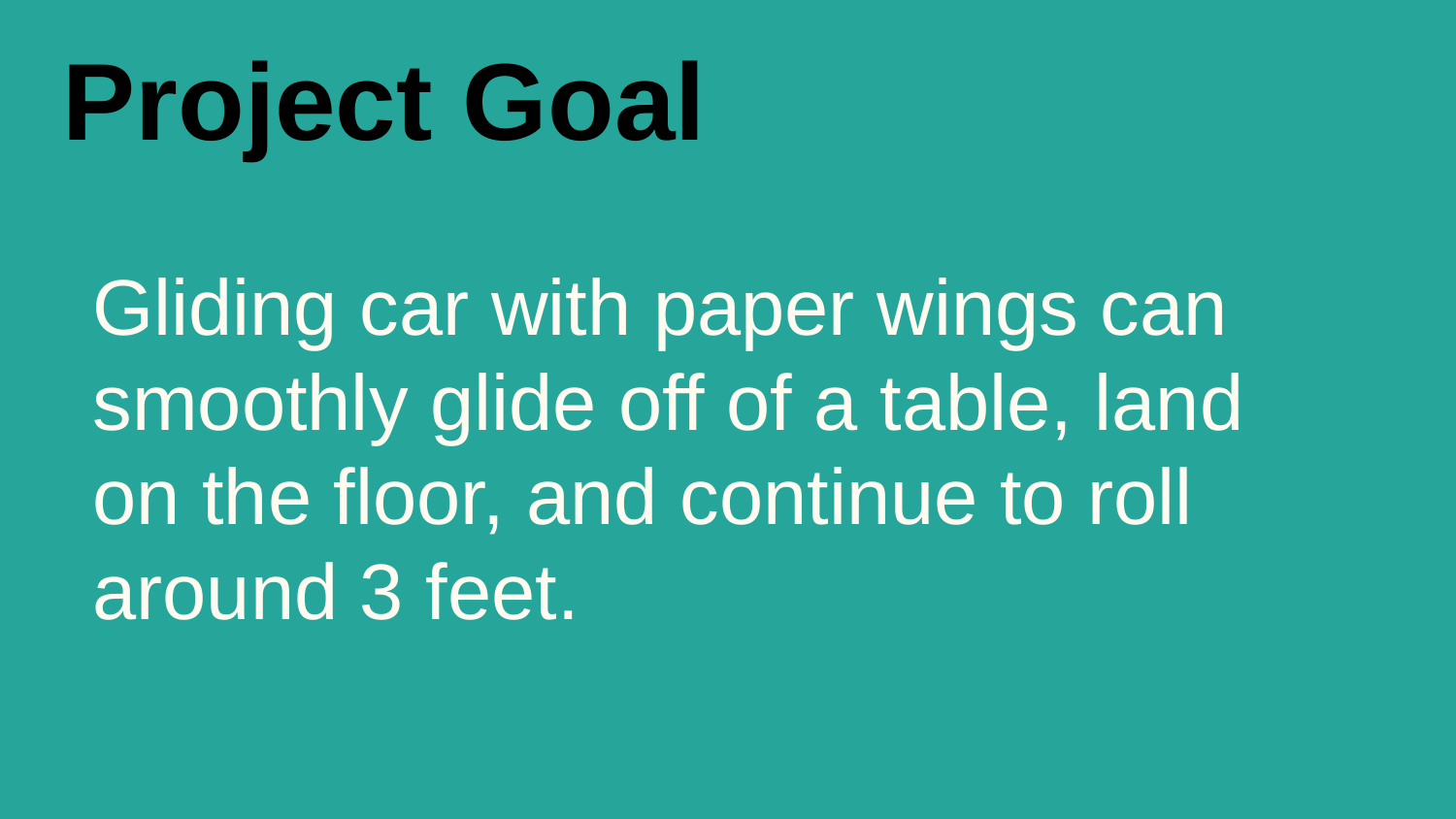

Project Goal
# Gliding car with paper wings can smoothly glide off of a table, land on the floor, and continue to roll around 3 feet.